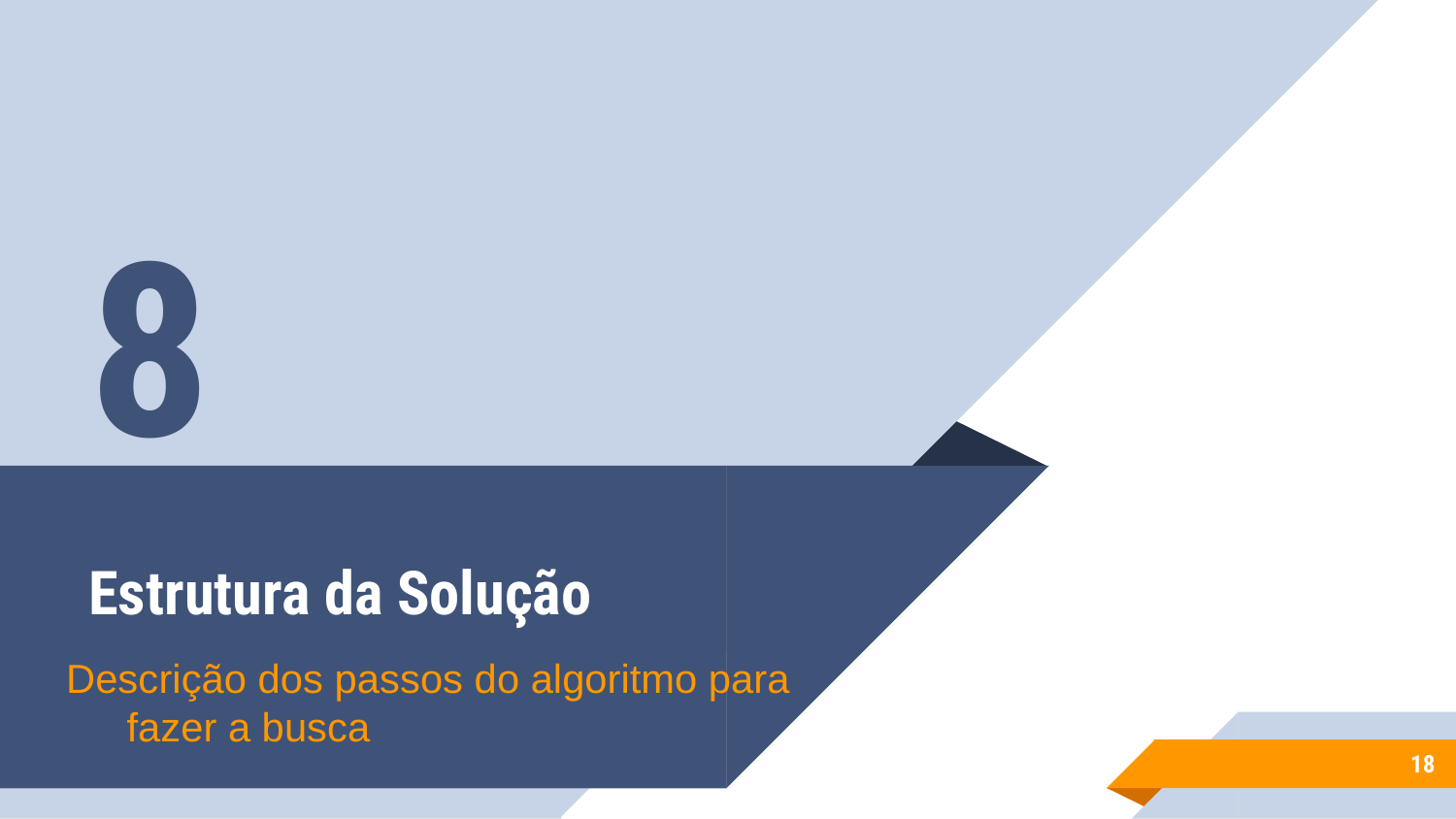

8
# Estrutura da Solução
Descrição dos passos do algoritmo para fazer a busca
18